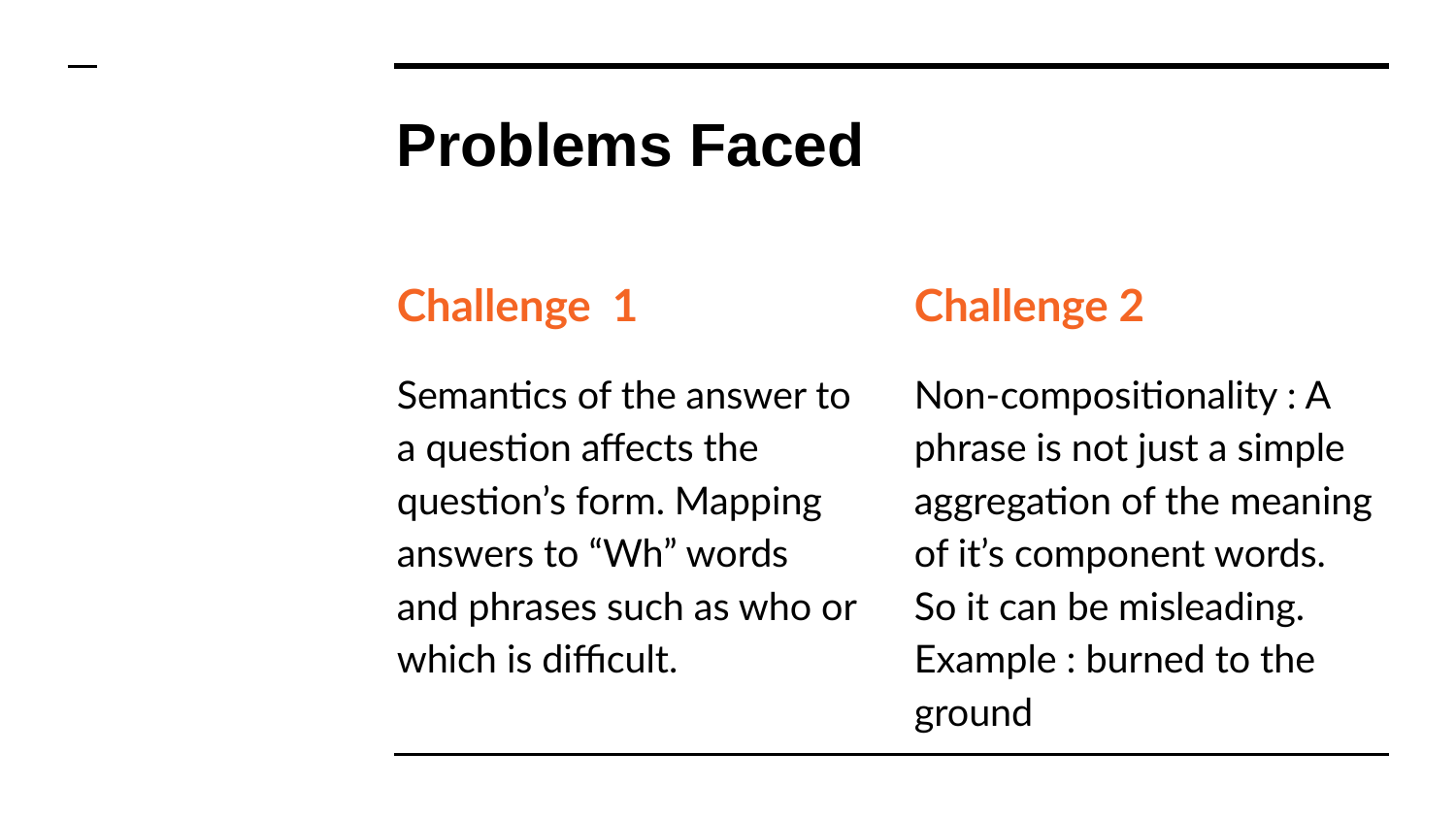

# Problems Faced
Challenge  1
Semantics of the answer to a question affects the question’s form. Mapping answers to “Wh” words and phrases such as who or which is difficult.
Challenge 2
Non-compositionality : A phrase is not just a simple aggregation of the meaning of it’s component words. So it can be misleading.
Example : burned to the ground